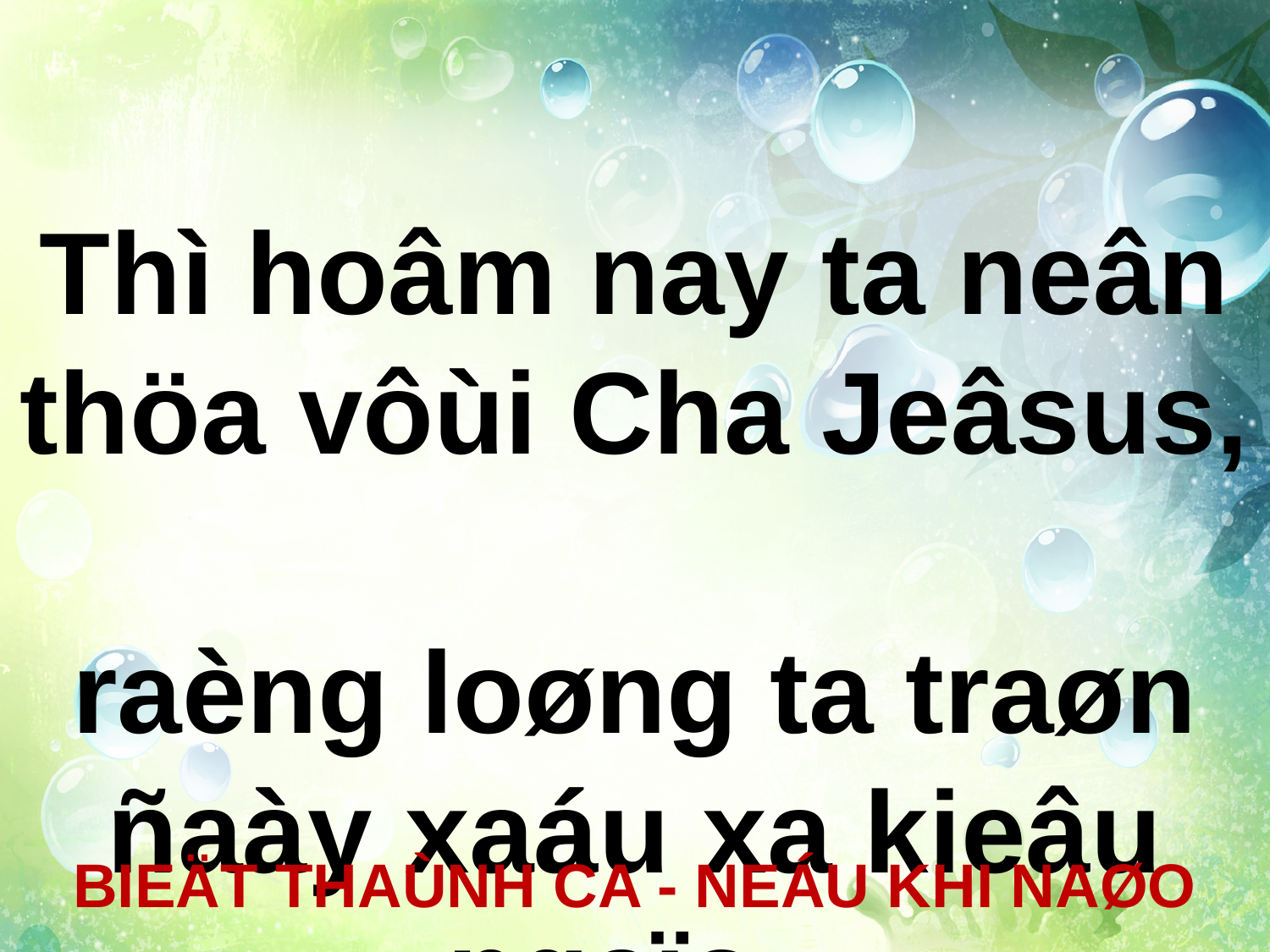

Thì hoâm nay ta neân thöa vôùi Cha Jeâsus,
raèng loøng ta traøn ñaày xaáu xa kieâu ngaïo.
BIEÄT THAÙNH CA - NEÁU KHI NAØO